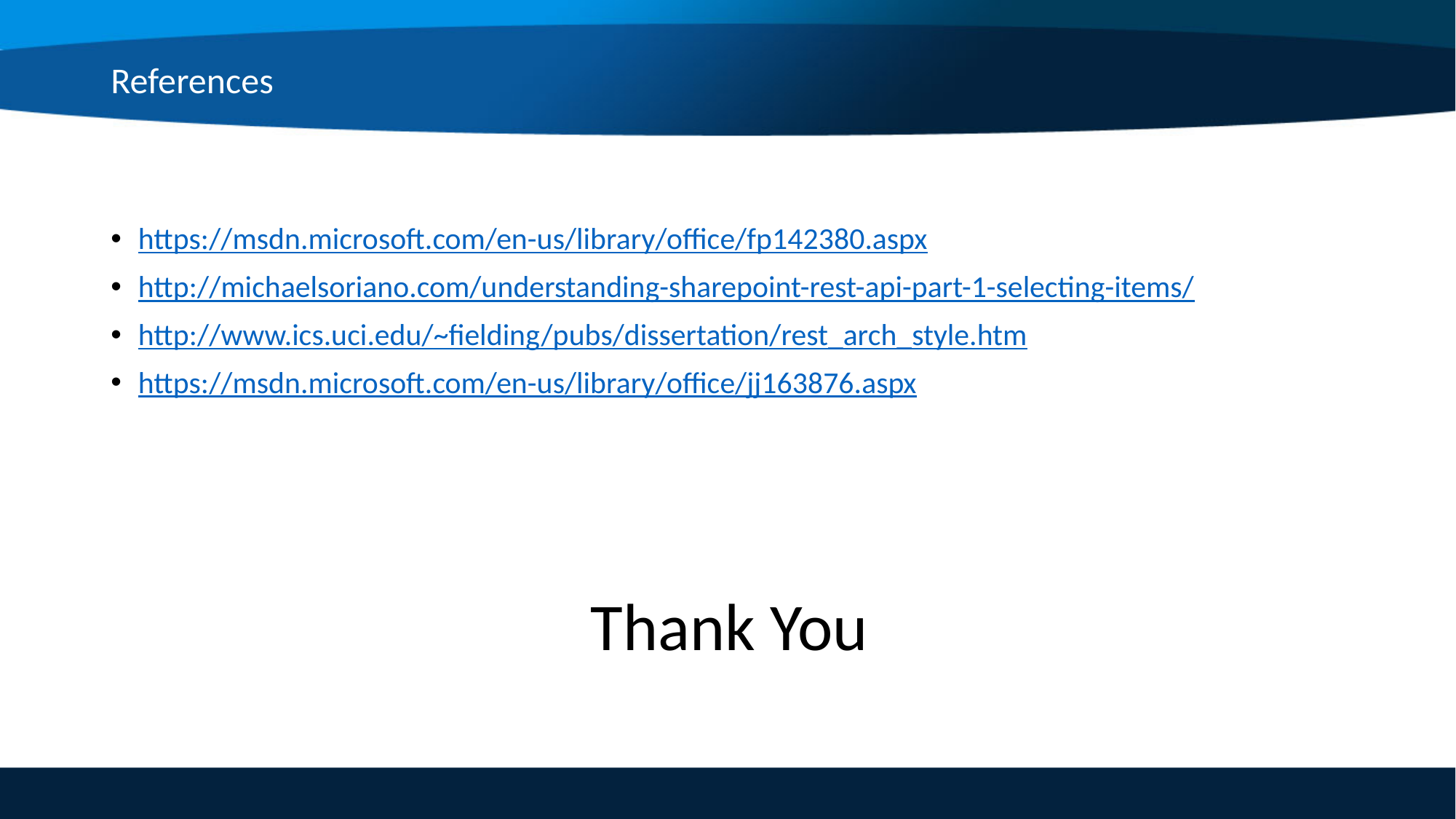

# References
https://msdn.microsoft.com/en-us/library/office/fp142380.aspx
http://michaelsoriano.com/understanding-sharepoint-rest-api-part-1-selecting-items/
http://www.ics.uci.edu/~fielding/pubs/dissertation/rest_arch_style.htm
https://msdn.microsoft.com/en-us/library/office/jj163876.aspx

Thank You